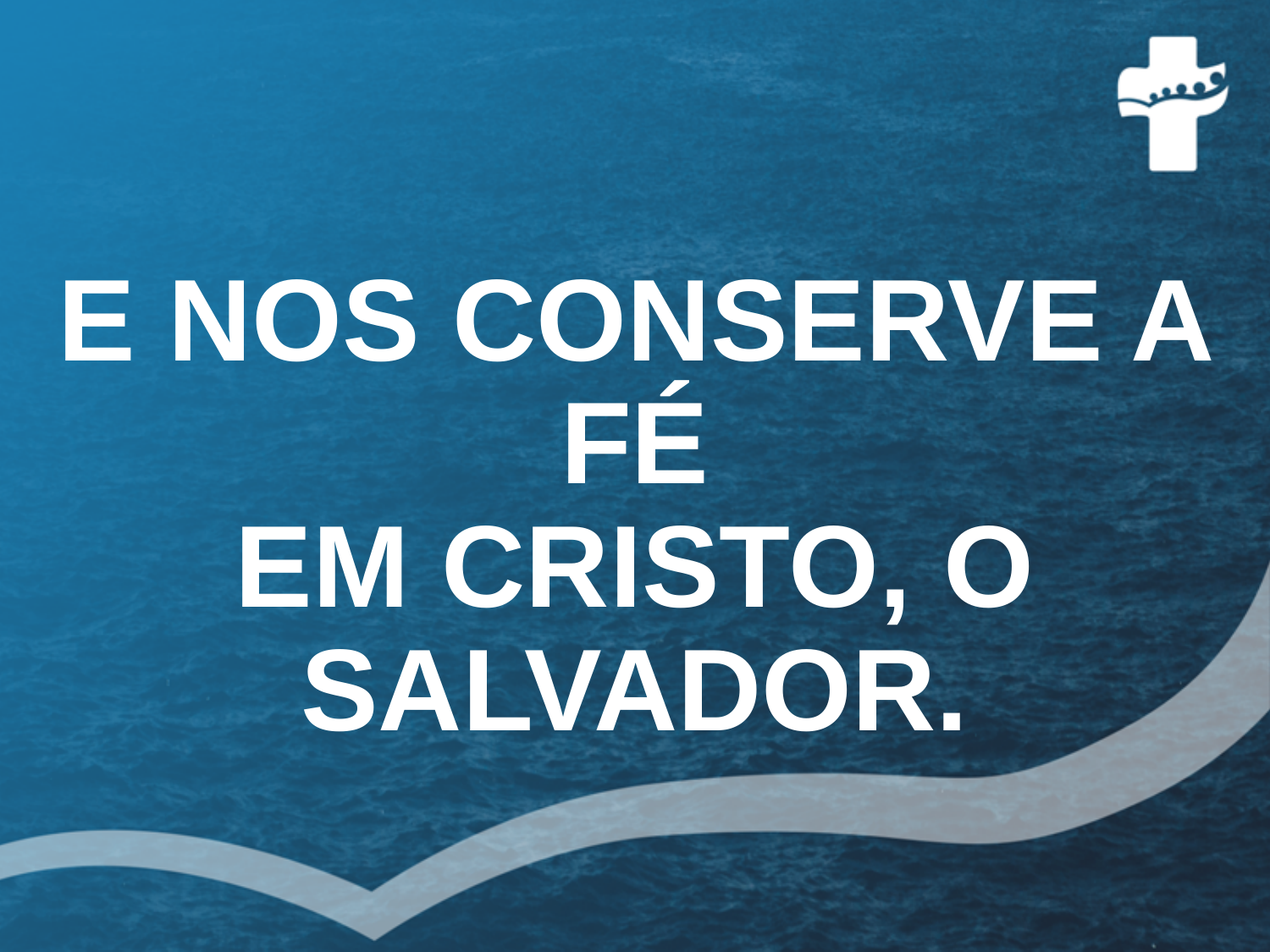

# E NOS CONSERVE A FÉ EM CRISTO, O SALVADOR.